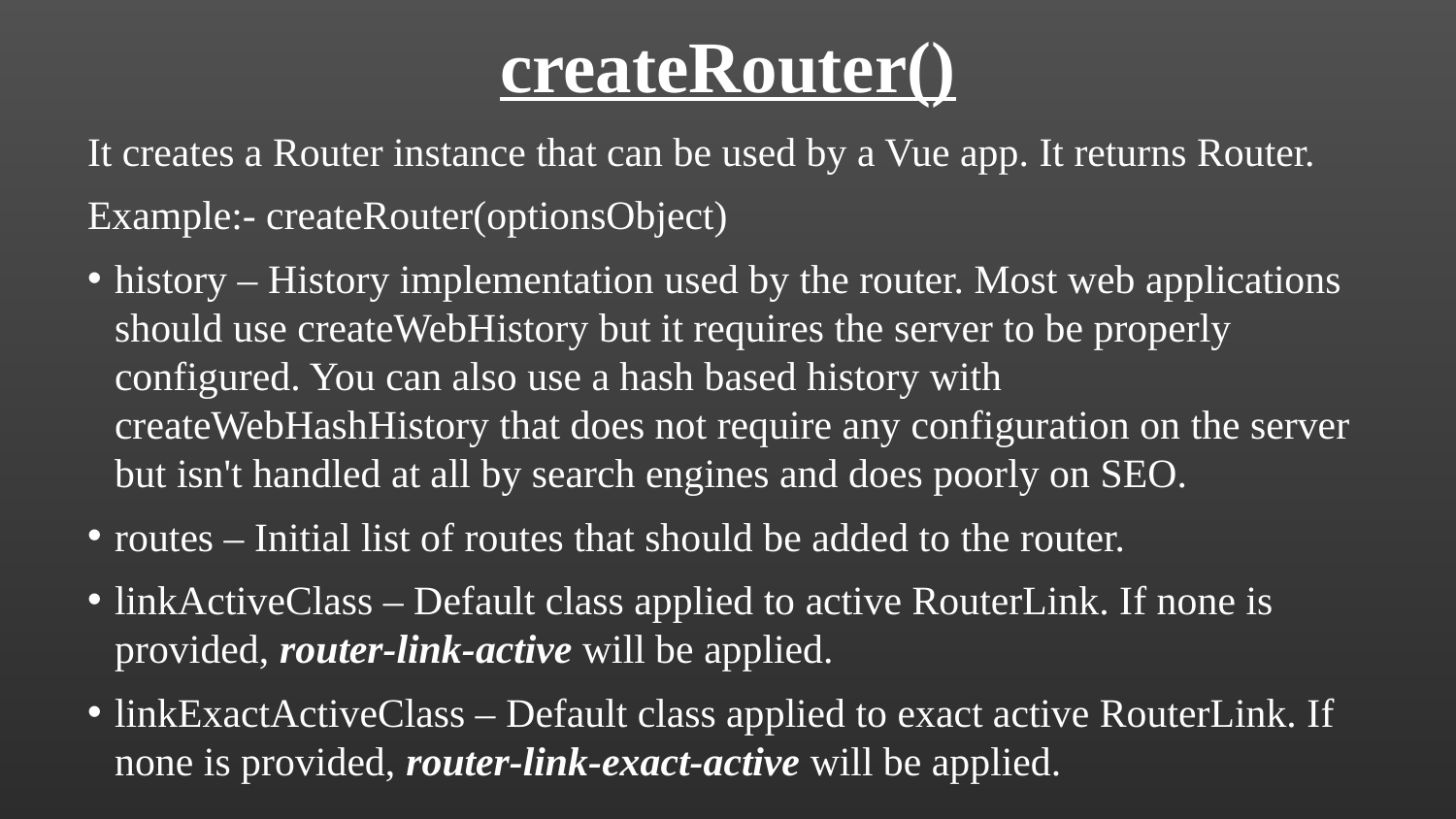

createRouter()
It creates a Router instance that can be used by a Vue app. It returns Router.
Example:- createRouter(optionsObject)
history – History implementation used by the router. Most web applications should use createWebHistory but it requires the server to be properly configured. You can also use a hash based history with createWebHashHistory that does not require any configuration on the server but isn't handled at all by search engines and does poorly on SEO.
routes – Initial list of routes that should be added to the router.
linkActiveClass – Default class applied to active RouterLink. If none is provided, router-link-active will be applied.
linkExactActiveClass – Default class applied to exact active RouterLink. If none is provided, router-link-exact-active will be applied.